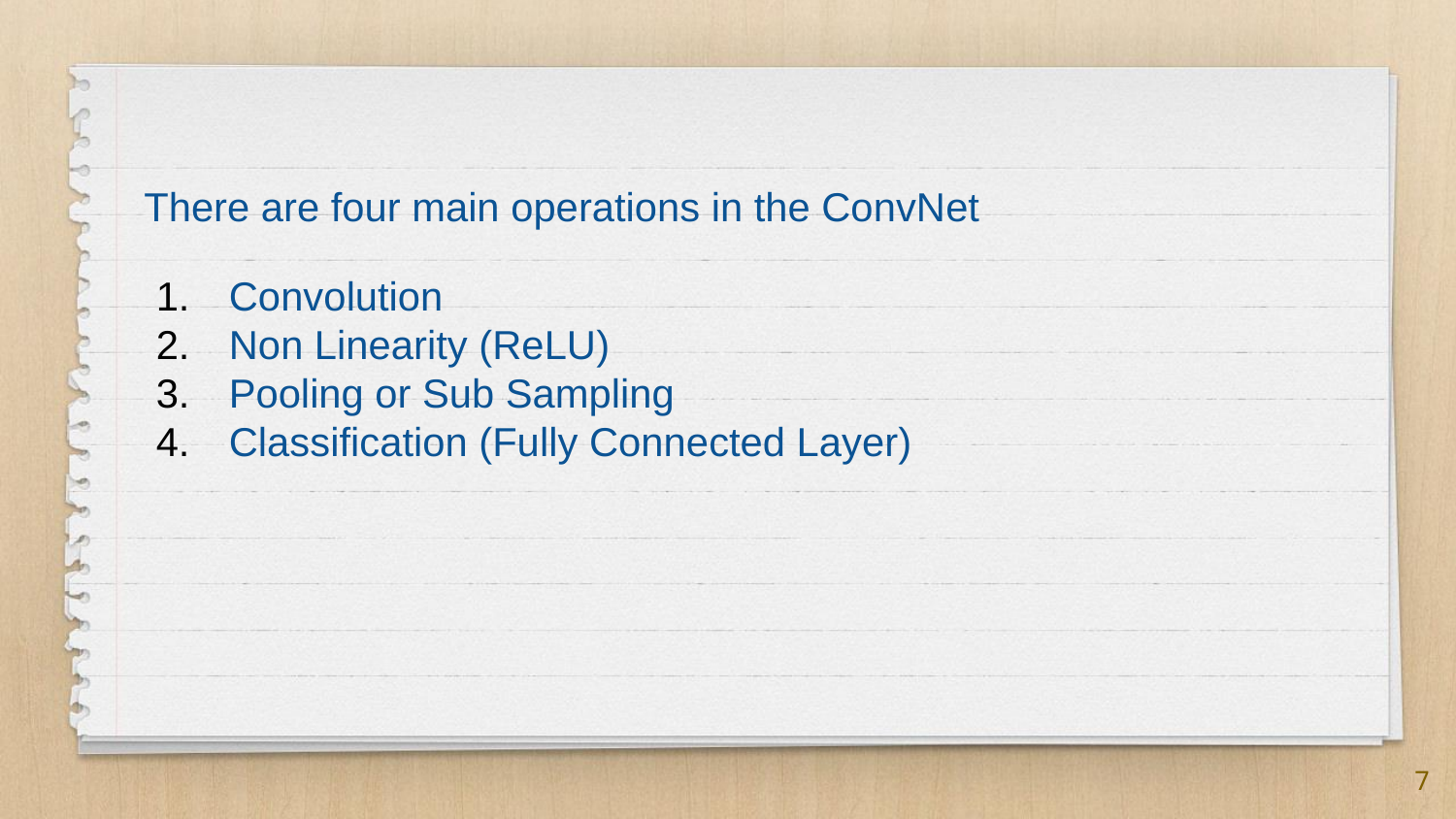

There are four main operations in the ConvNet
Convolution
Non Linearity (ReLU)
Pooling or Sub Sampling
Classification (Fully Connected Layer)

7